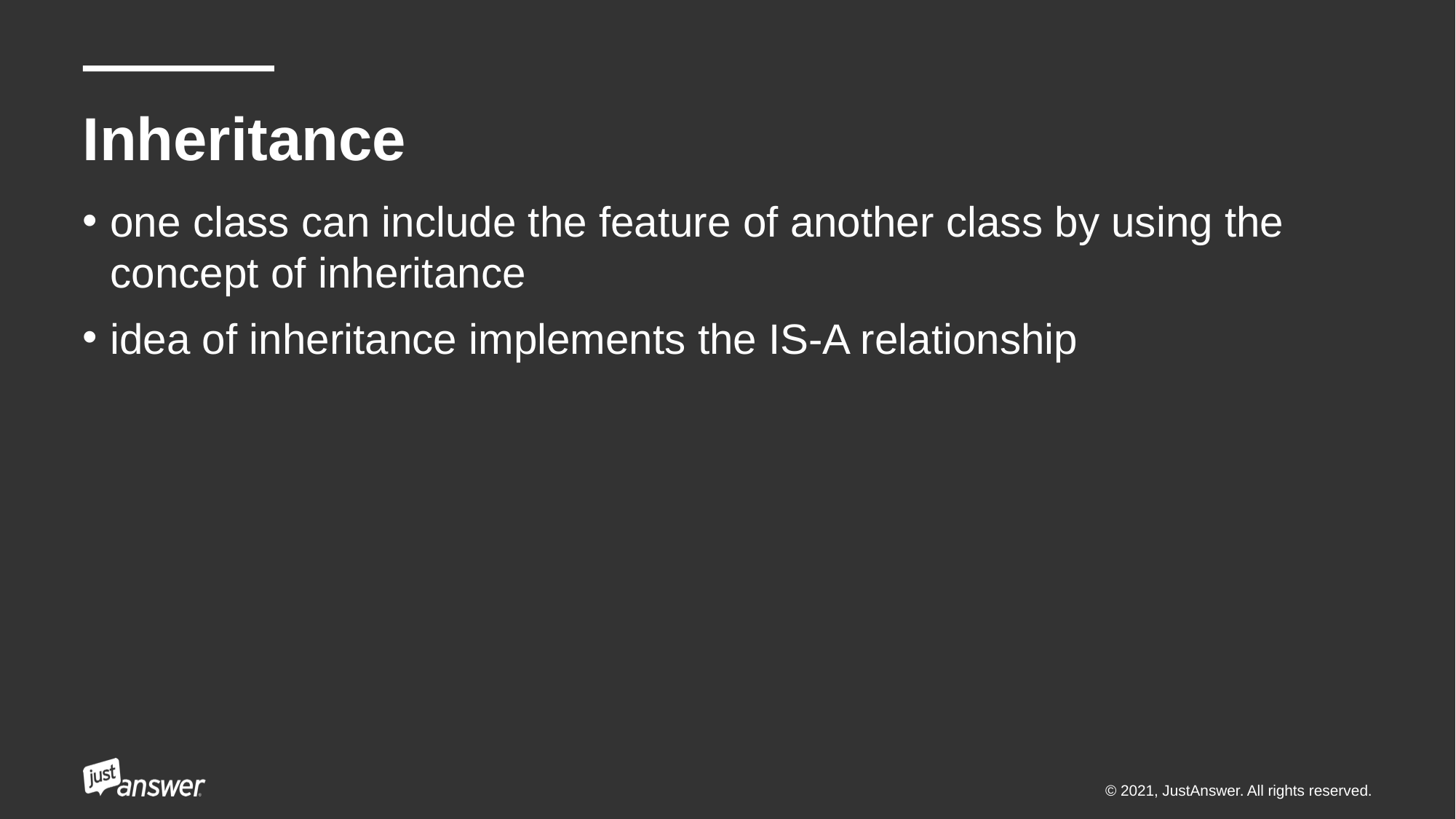

# Inheritance
one class can include the feature of another class by using the concept of inheritance
idea of inheritance implements the IS-A relationship